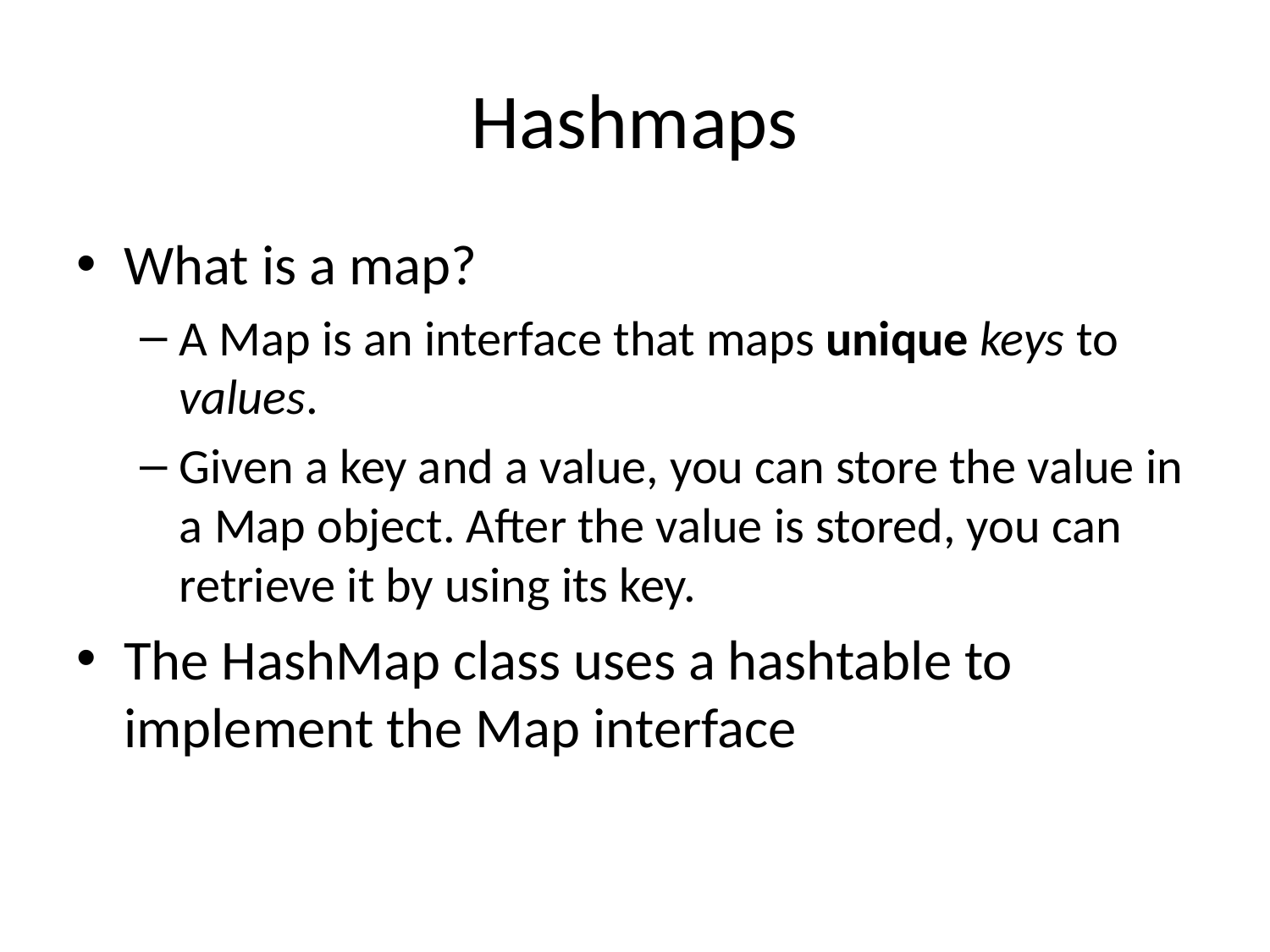

# Hashmaps
What is a map?
A Map is an interface that maps unique keys to values.
Given a key and a value, you can store the value in a Map object. After the value is stored, you can retrieve it by using its key.
The HashMap class uses a hashtable to implement the Map interface